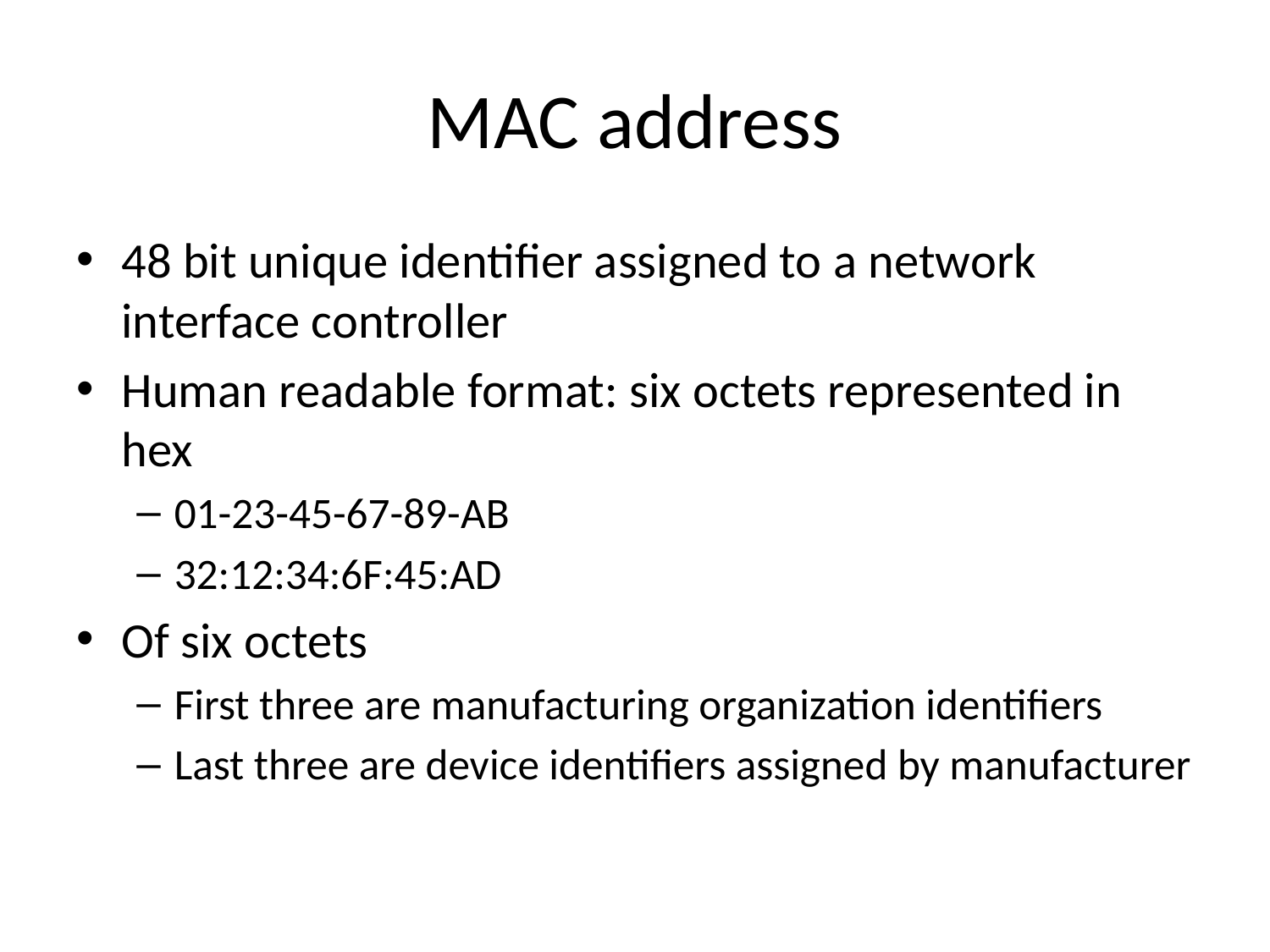

# MAC address
48 bit unique identifier assigned to a network interface controller
Human readable format: six octets represented in hex
01-23-45-67-89-AB
32:12:34:6F:45:AD
Of six octets
First three are manufacturing organization identifiers
Last three are device identifiers assigned by manufacturer